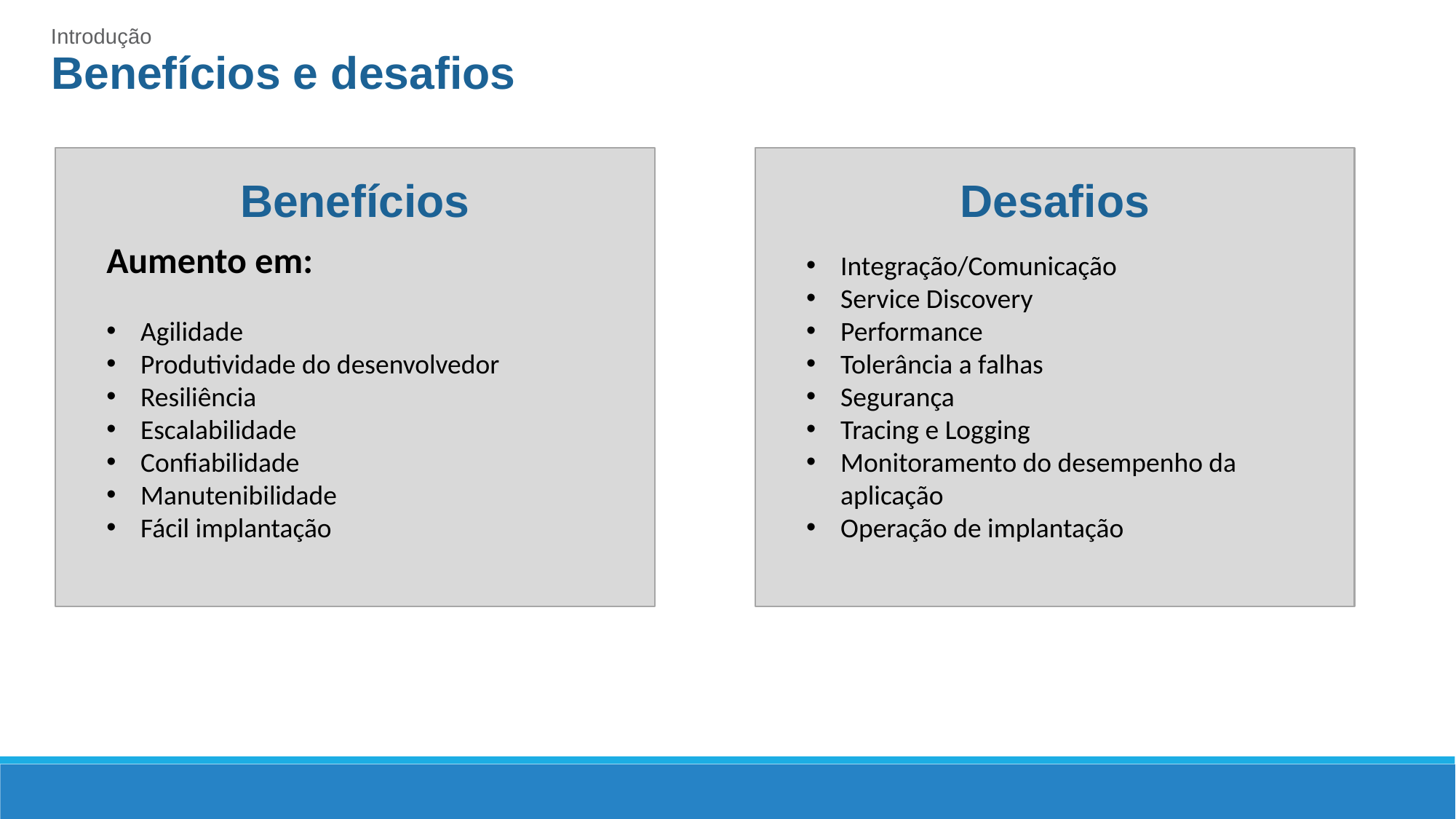

Introdução
Benefícios e desafios

Benefícios
Desafios
Aumento em:

Agilidade
Produtividade do desenvolvedor
Resiliência
Escalabilidade
Confiabilidade
Manutenibilidade
Fácil implantação
Integração/Comunicação
Service Discovery
Performance
Tolerância a falhas
Segurança
Tracing e Logging
Monitoramento do desempenho da aplicação
Operação de implantação